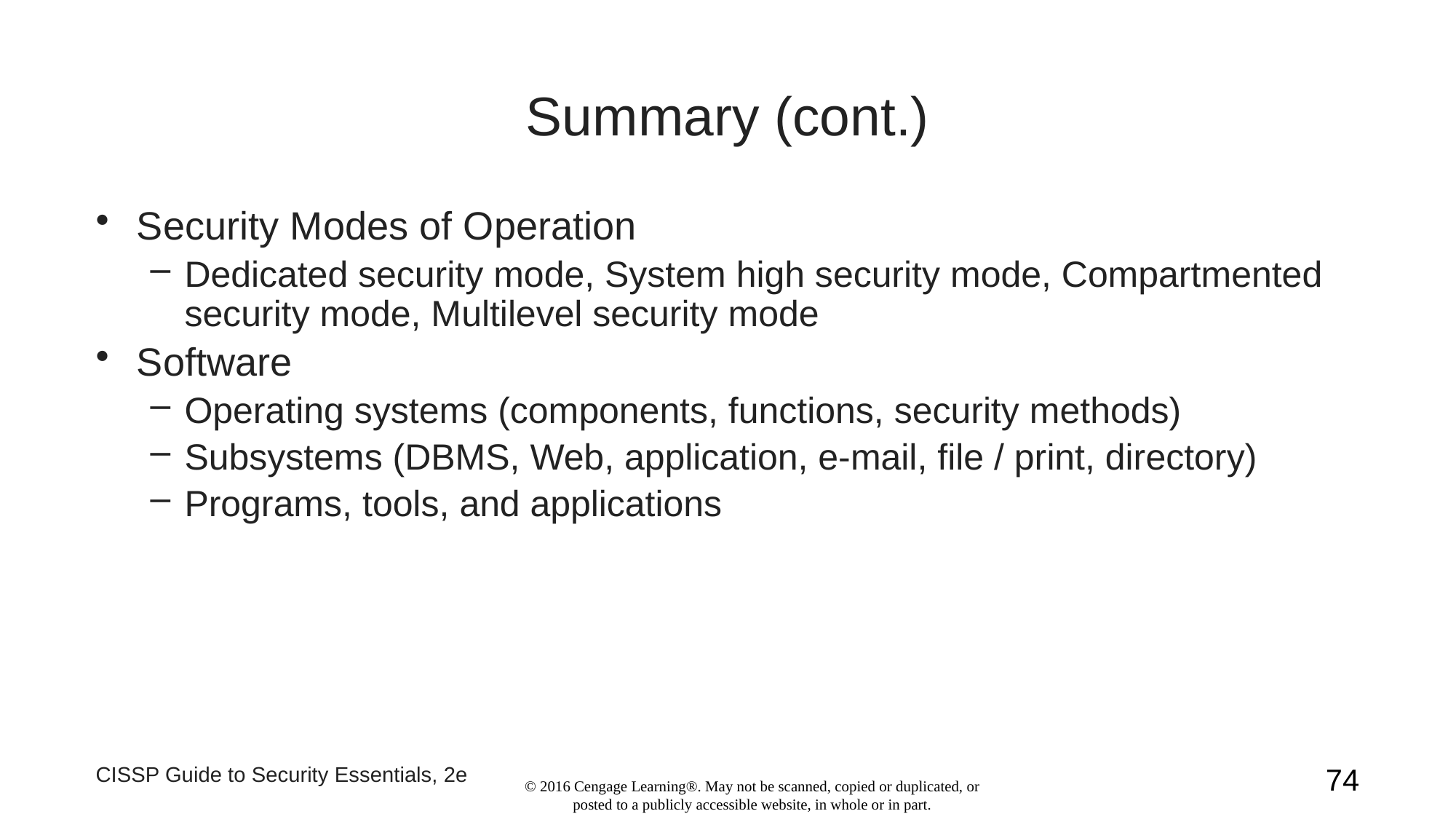

# Summary (cont.)
Security Modes of Operation
Dedicated security mode, System high security mode, Compartmented security mode, Multilevel security mode
Software
Operating systems (components, functions, security methods)
Subsystems (DBMS, Web, application, e-mail, file / print, directory)
Programs, tools, and applications
CISSP Guide to Security Essentials, 2e
74
© 2016 Cengage Learning®. May not be scanned, copied or duplicated, or posted to a publicly accessible website, in whole or in part.